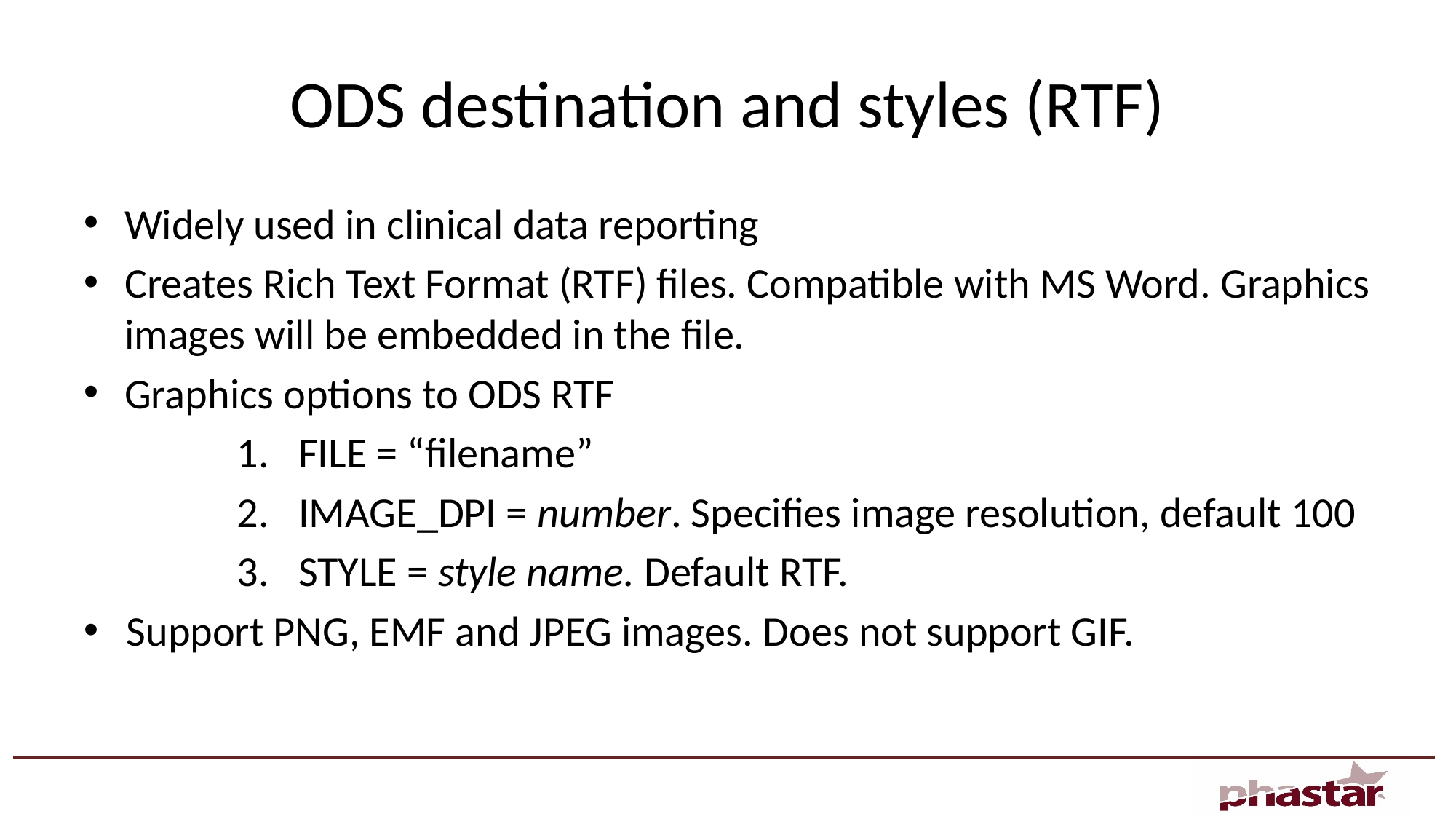

# ODS destination and styles (RTF)
Widely used in clinical data reporting
Creates Rich Text Format (RTF) files. Compatible with MS Word. Graphics images will be embedded in the file.
Graphics options to ODS RTF
FILE = “filename”
IMAGE_DPI = number. Specifies image resolution, default 100
STYLE = style name. Default RTF.
Support PNG, EMF and JPEG images. Does not support GIF.